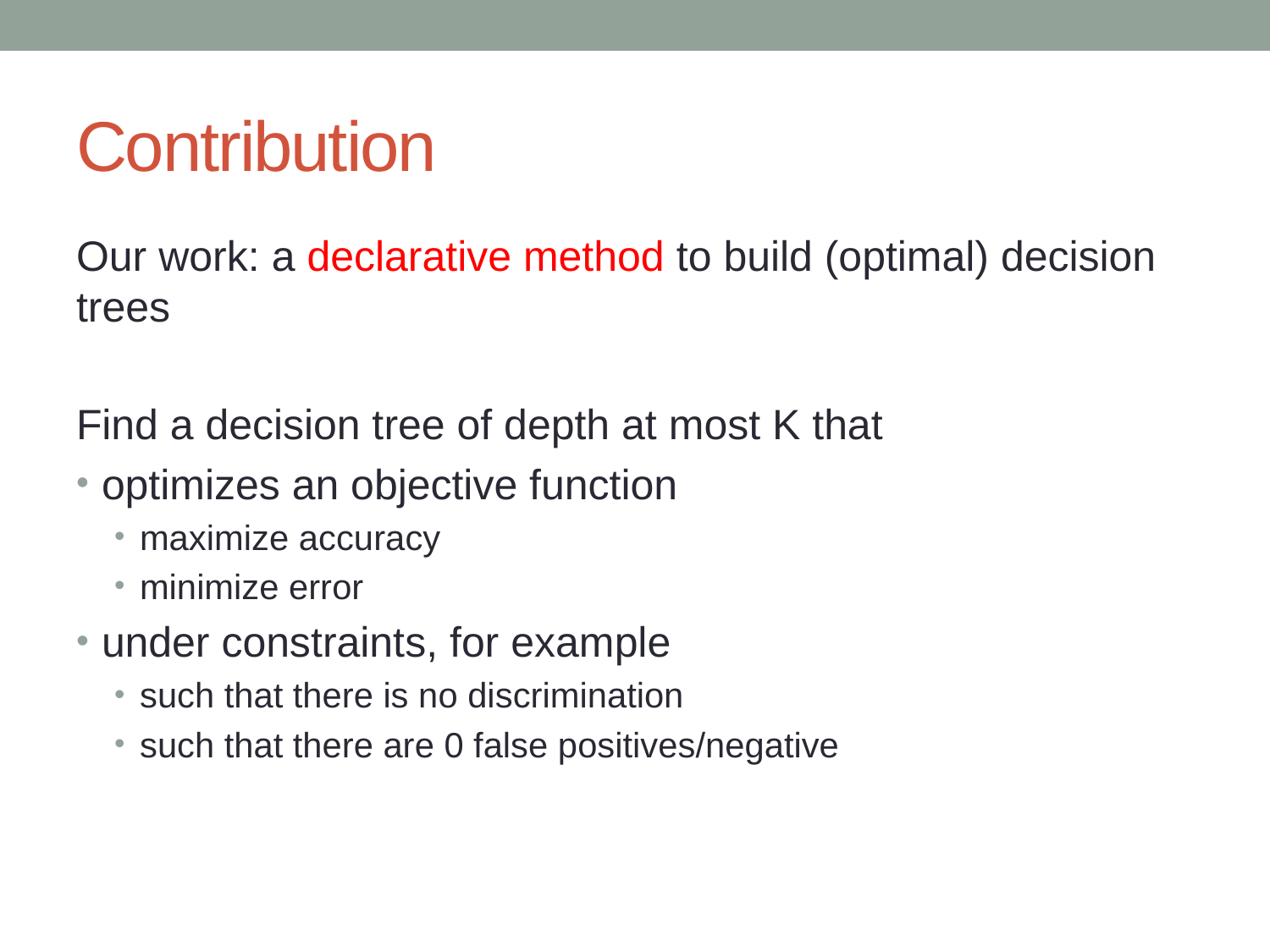

# Contribution
Our work: a declarative method to build (optimal) decision trees

Find a decision tree of depth at most K that
optimizes an objective function
maximize accuracy
minimize error
under constraints, for example
such that there is no discrimination
such that there are 0 false positives/negative